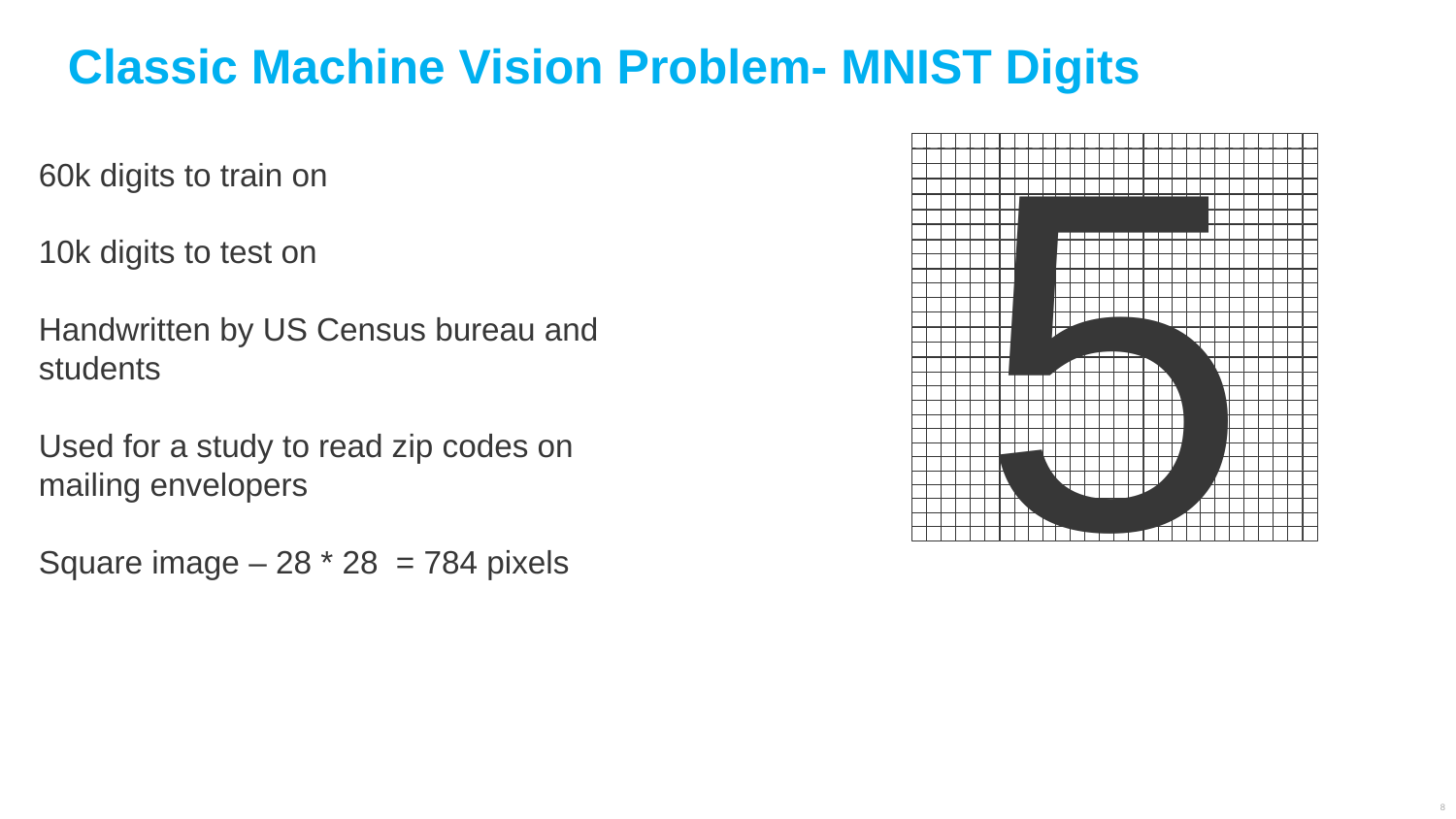

Classic Machine Vision Problem- MNIST Digits
5

60k digits to train on

10k digits to test on

Handwritten by US Census bureau and students

Used for a study to read zip codes on mailing envelopers

Square image – 28 * 28  = 784 pixels
8